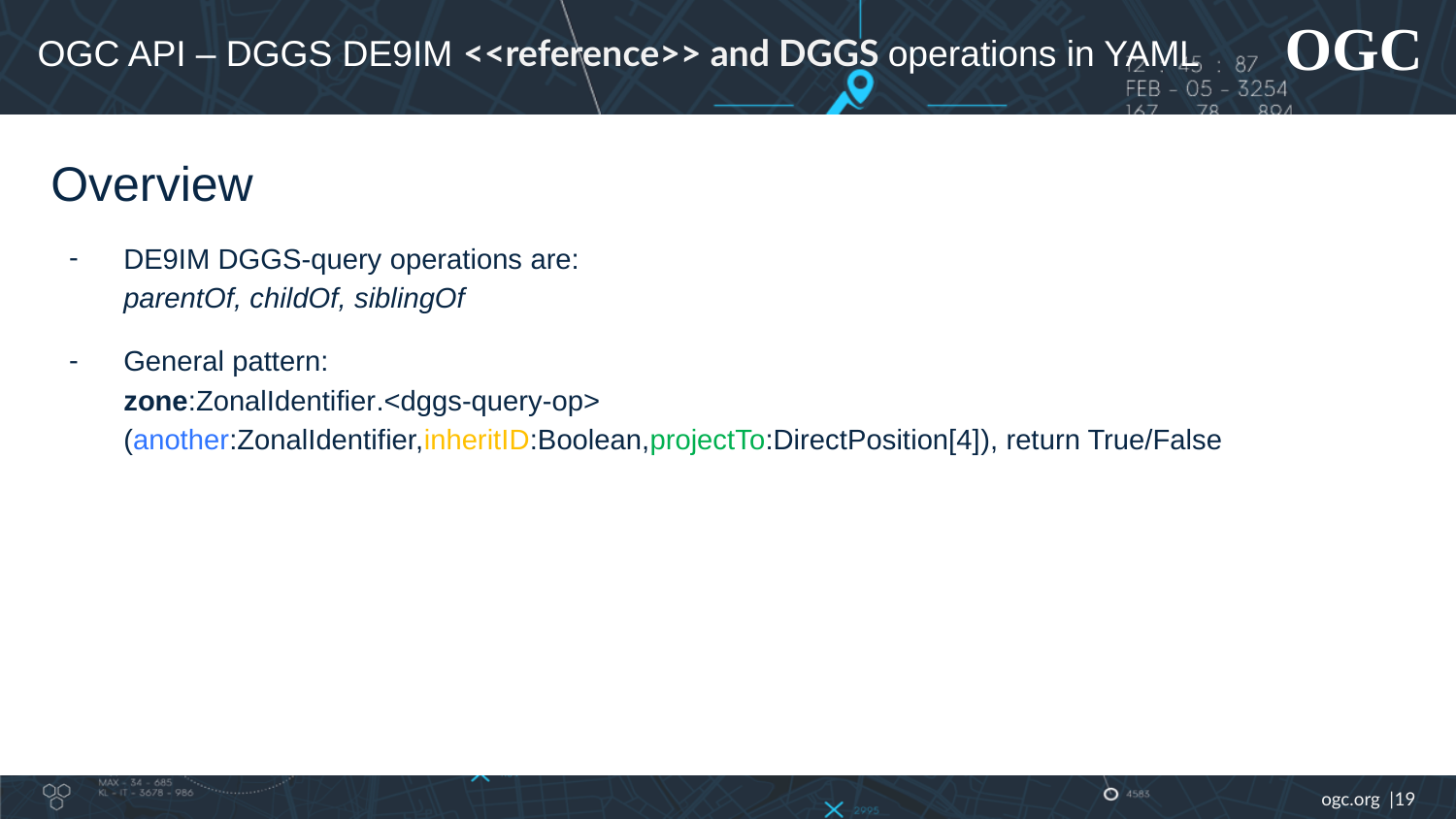

# OGC API – DGGS DE9IM <<reference>> and DGGS operations in YAML
Overview
DE9IM DGGS-query operations are:
parentOf, childOf, siblingOf
General pattern:
zone:ZonalIdentifier.<dggs-query-op> (another:ZonalIdentifier,inheritID:Boolean,projectTo:DirectPosition[4]), return True/False
19